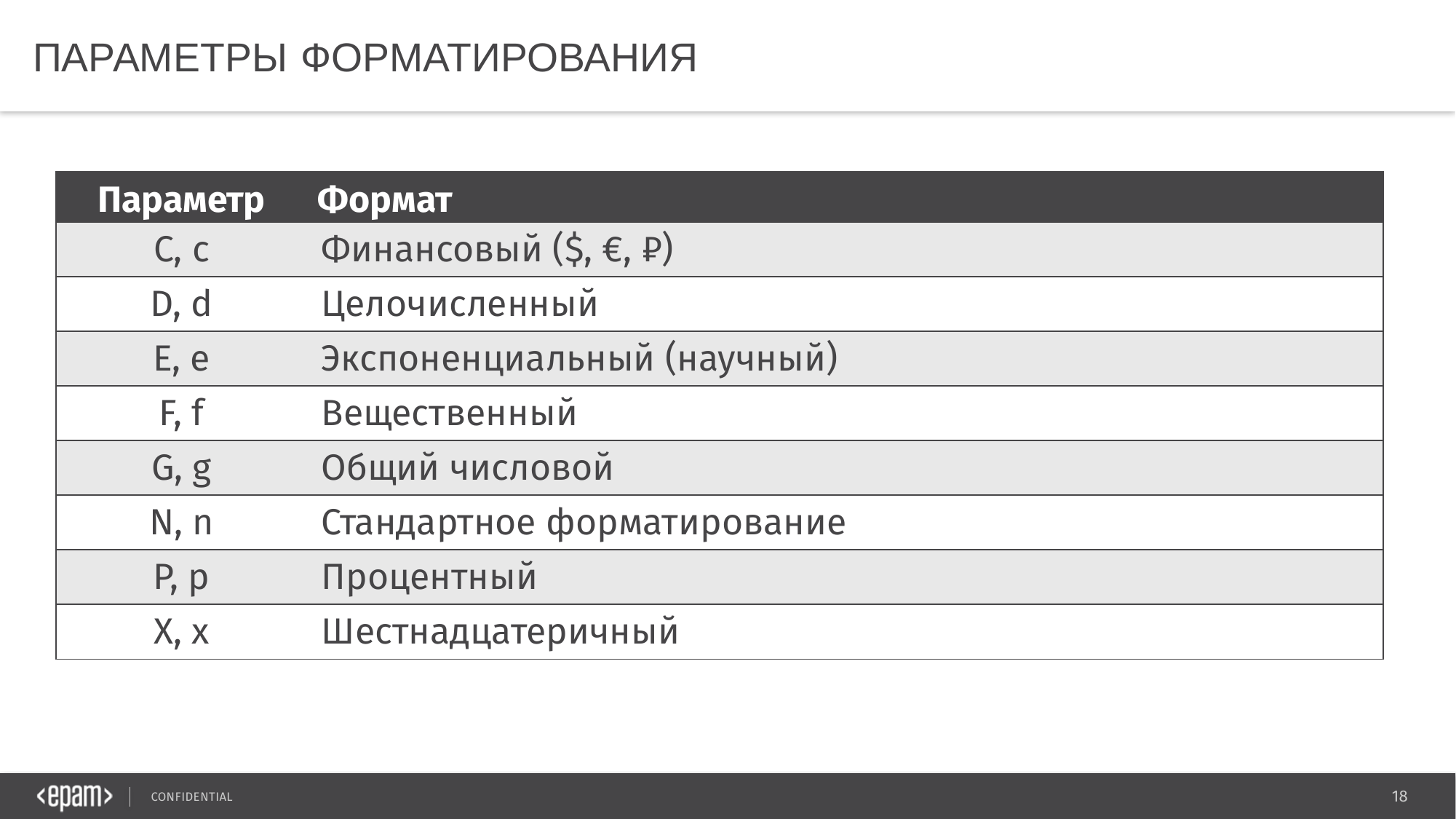

# Параметры форматирования
| Параметр | Формат |
| --- | --- |
| C, c | Финансовый ($, €, ₽) |
| D, d | Целочисленный |
| E, e | Экспоненциальный (научный) |
| F, f | Вещественный |
| G, g | Общий числовой |
| N, n | Стандартное форматирование |
| P, p | Процентный |
| X, x | Шестнадцатеричный |